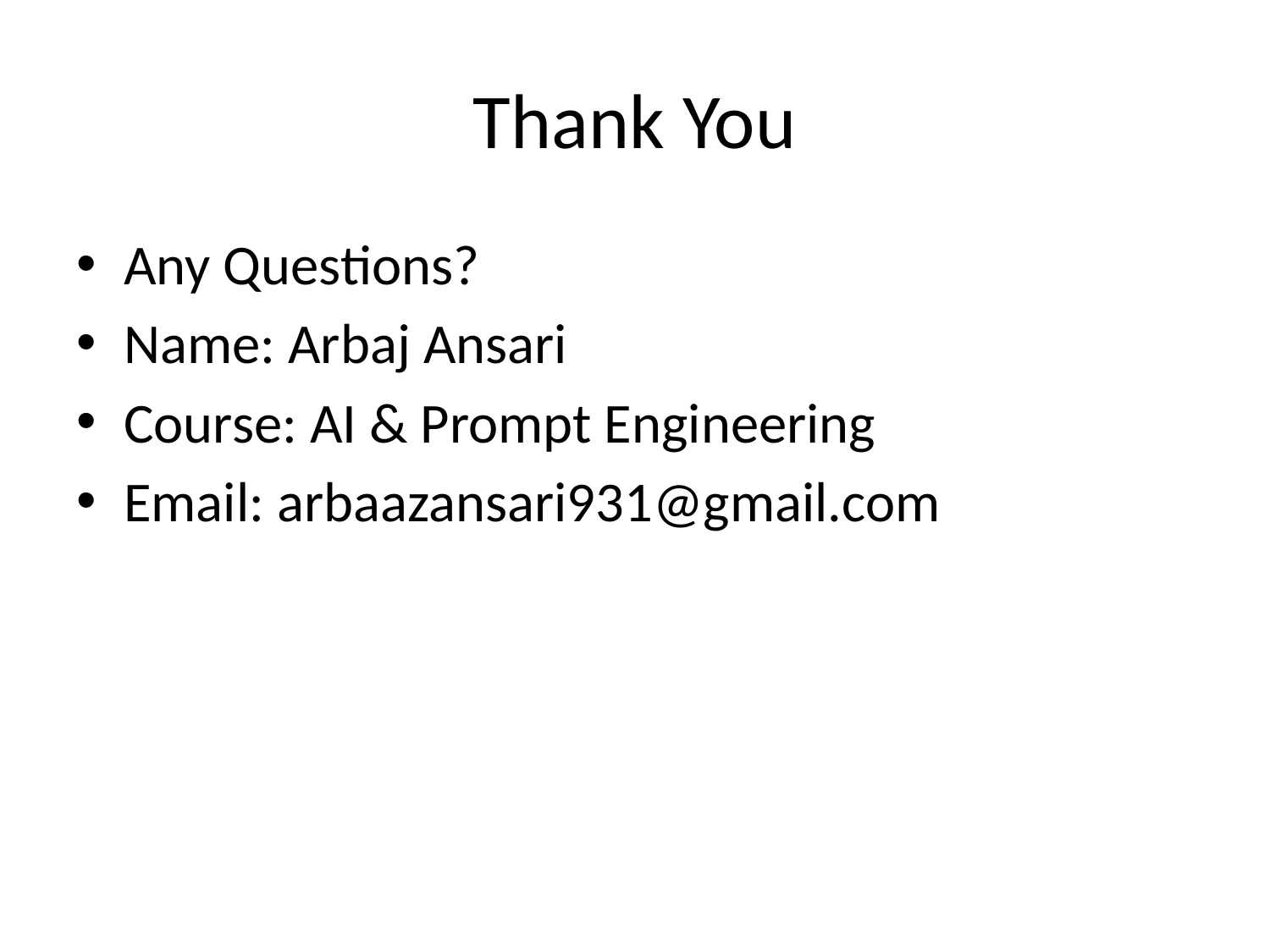

# Thank You
Any Questions?
Name: Arbaj Ansari
Course: AI & Prompt Engineering
Email: arbaazansari931@gmail.com